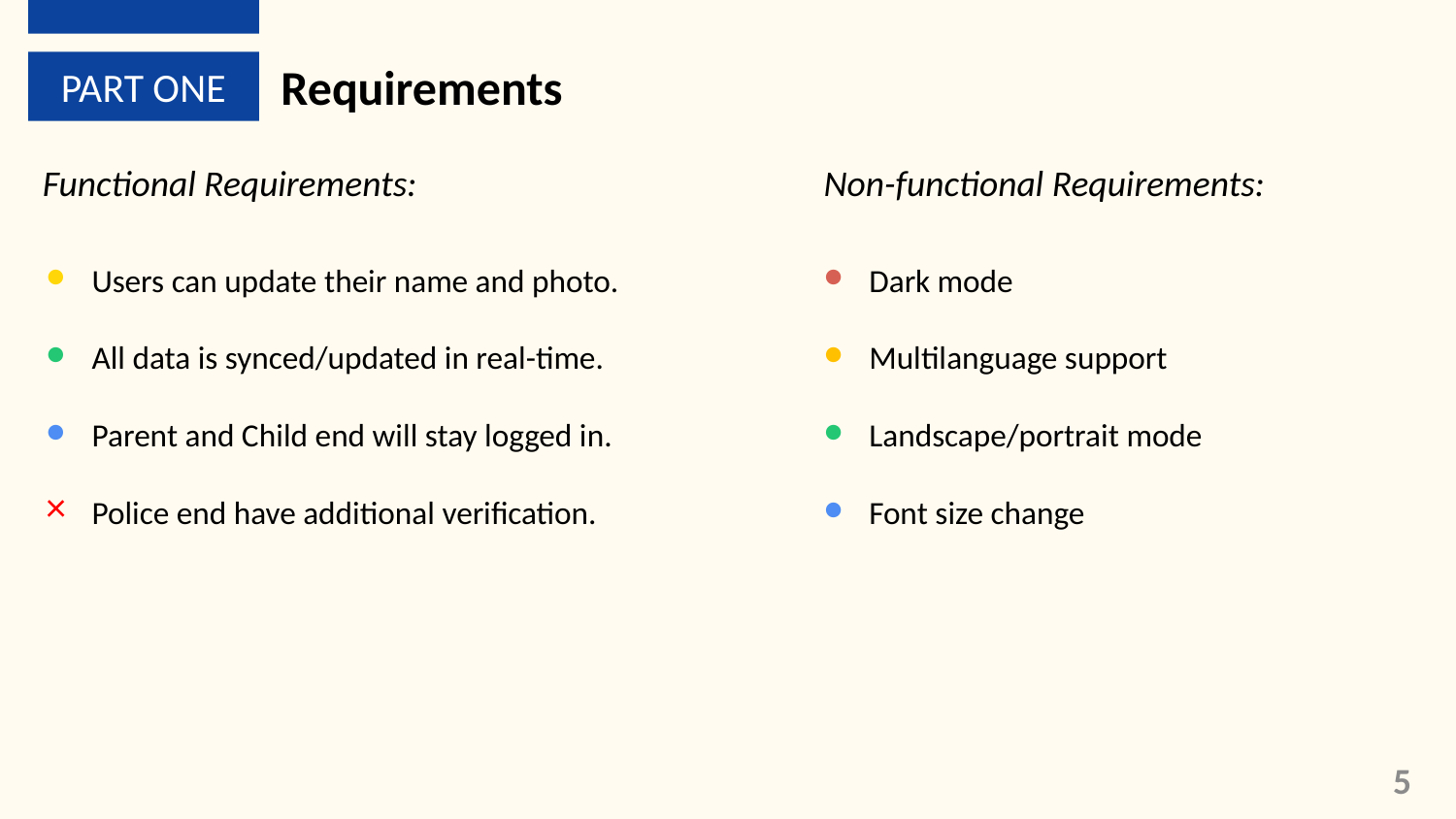

PART ONE
Requirements
Functional Requirements:
Users can update their name and photo.
All data is synced/updated in real-time.
Parent and Child end will stay logged in.
Police end have additional verification.
Non-functional Requirements:
Dark mode
Multilanguage support
Landscape/portrait mode
Font size change

5